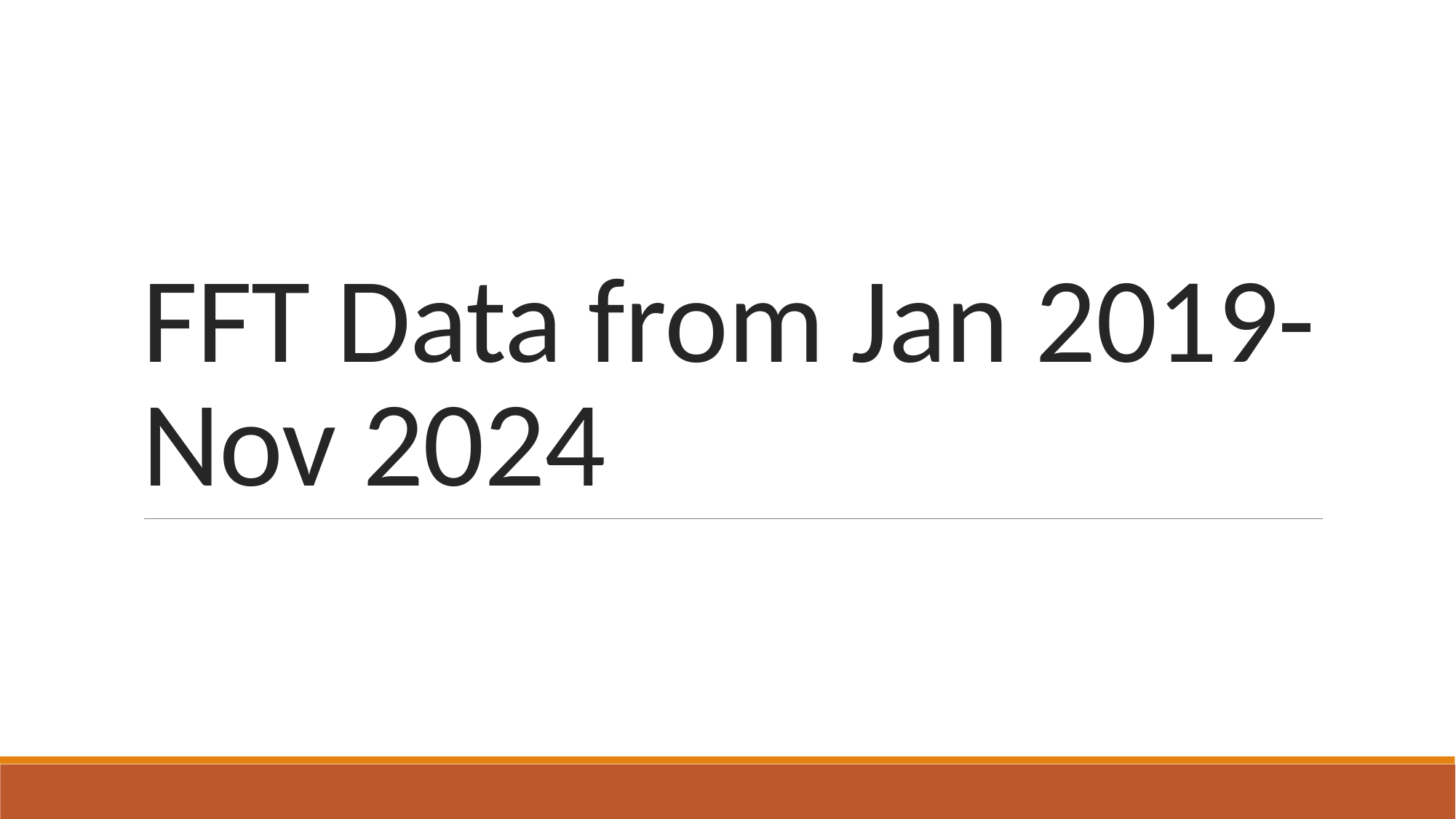

# FFT Data from Jan 2019-Nov 2024